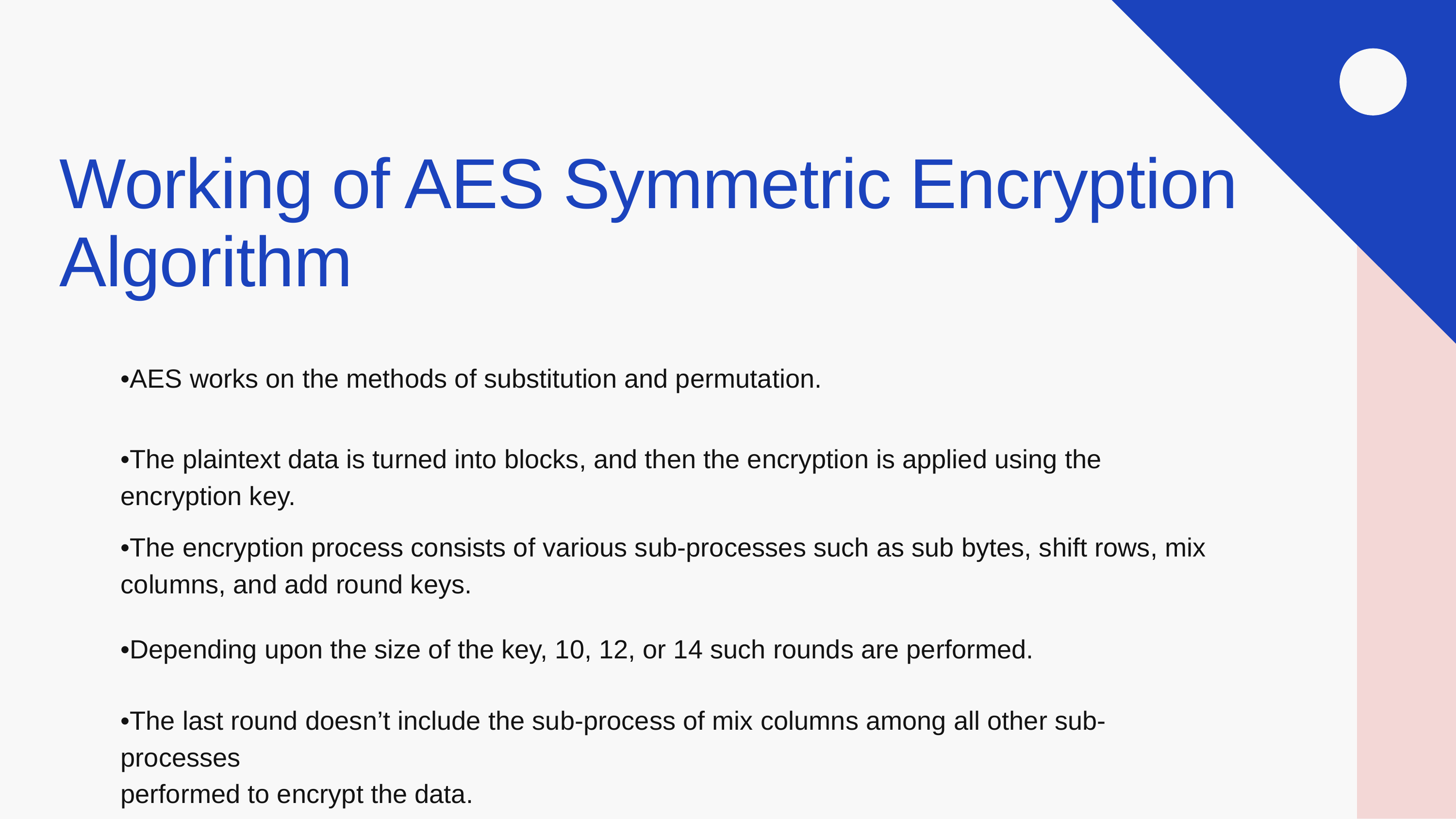

Working of AES Symmetric Encryption Algorithm
•AES works on the methods of substitution and permutation.
•The plaintext data is turned into blocks, and then the encryption is applied using the
encryption key.
•The encryption process consists of various sub-processes such as sub bytes, shift rows, mix
columns, and add round keys.
•Depending upon the size of the key, 10, 12, or 14 such rounds are performed.
•The last round doesn’t include the sub-process of mix columns among all other sub-processes
performed to encrypt the data.